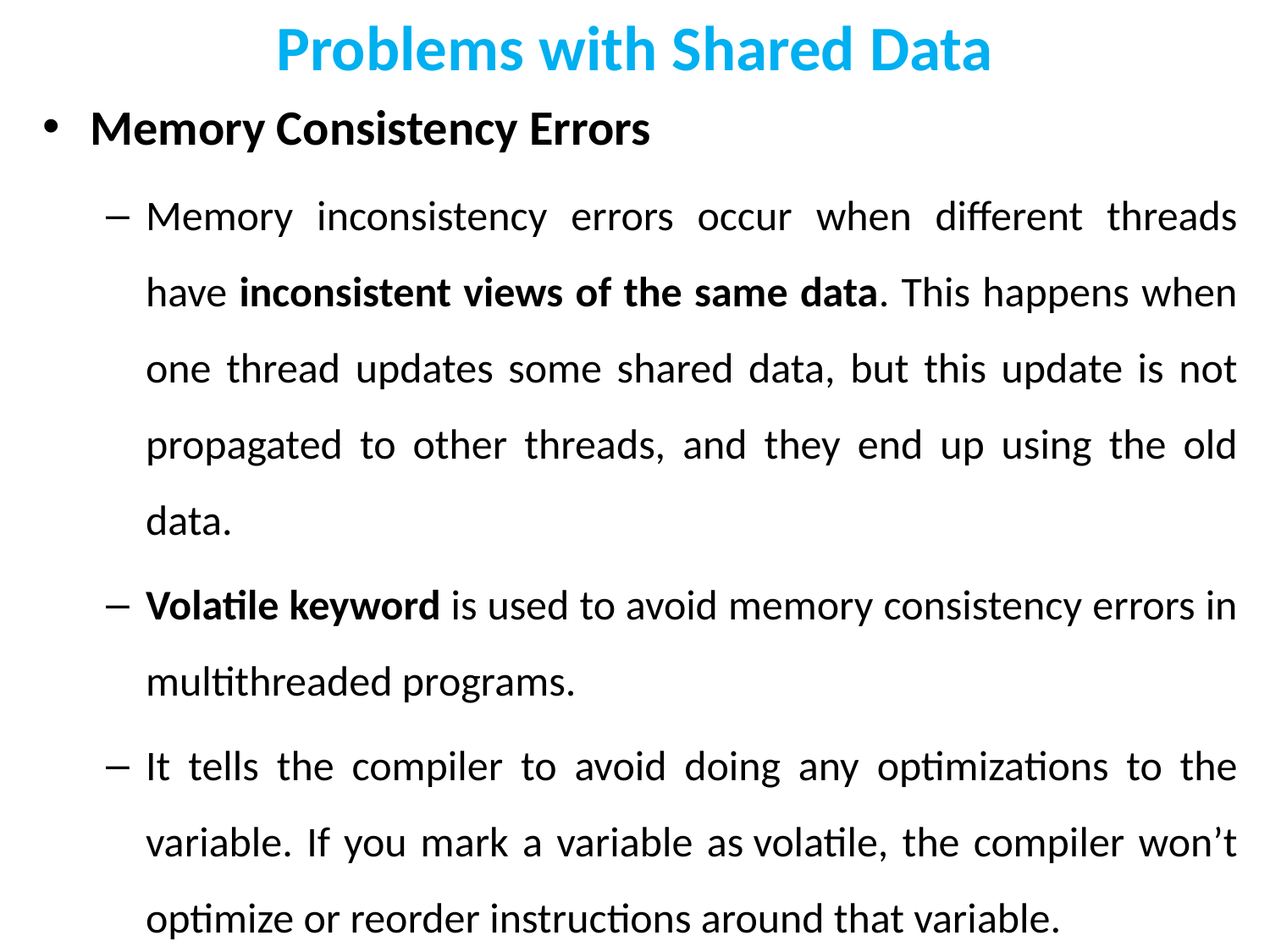

# Problems with Shared Data
Memory Consistency Errors
Memory inconsistency errors occur when different threads have inconsistent views of the same data. This happens when one thread updates some shared data, but this update is not propagated to other threads, and they end up using the old data.
Volatile keyword is used to avoid memory consistency errors in multithreaded programs.
It tells the compiler to avoid doing any optimizations to the variable. If you mark a variable as volatile, the compiler won’t optimize or reorder instructions around that variable.